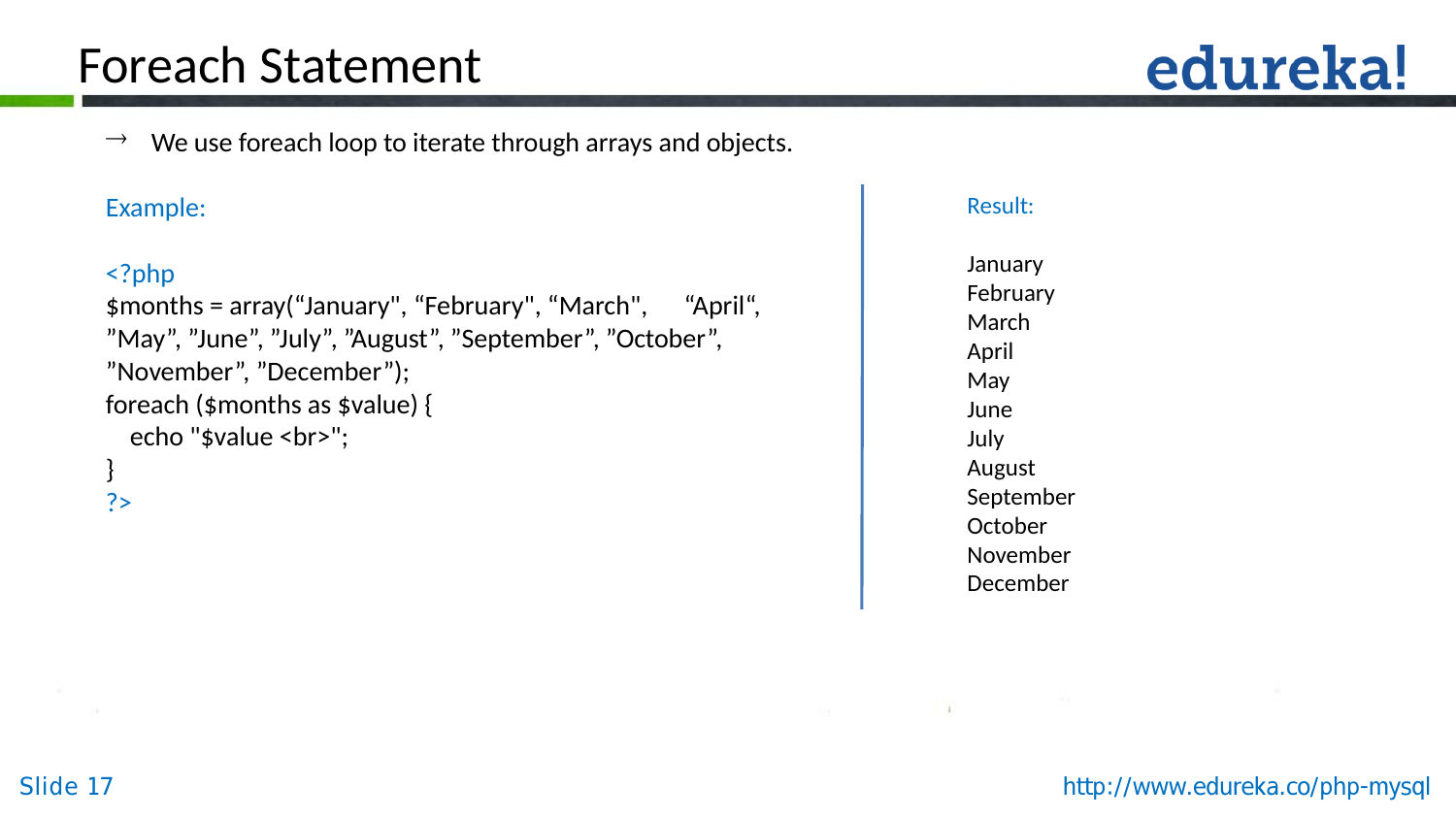

Foreach Statement
We use foreach loop to iterate through arrays and objects.

Example:

<?php
$months = array(“January", “February", “March",      “April“, ”May”, ”June”, ”July”, ”August”, ”September”, ”October”, ”November”, ”December”);
foreach ($months as $value) {
    echo "$value <br>";
}
?>
Result:

January
February
March
April
May
June
July
August
September
October
November
December